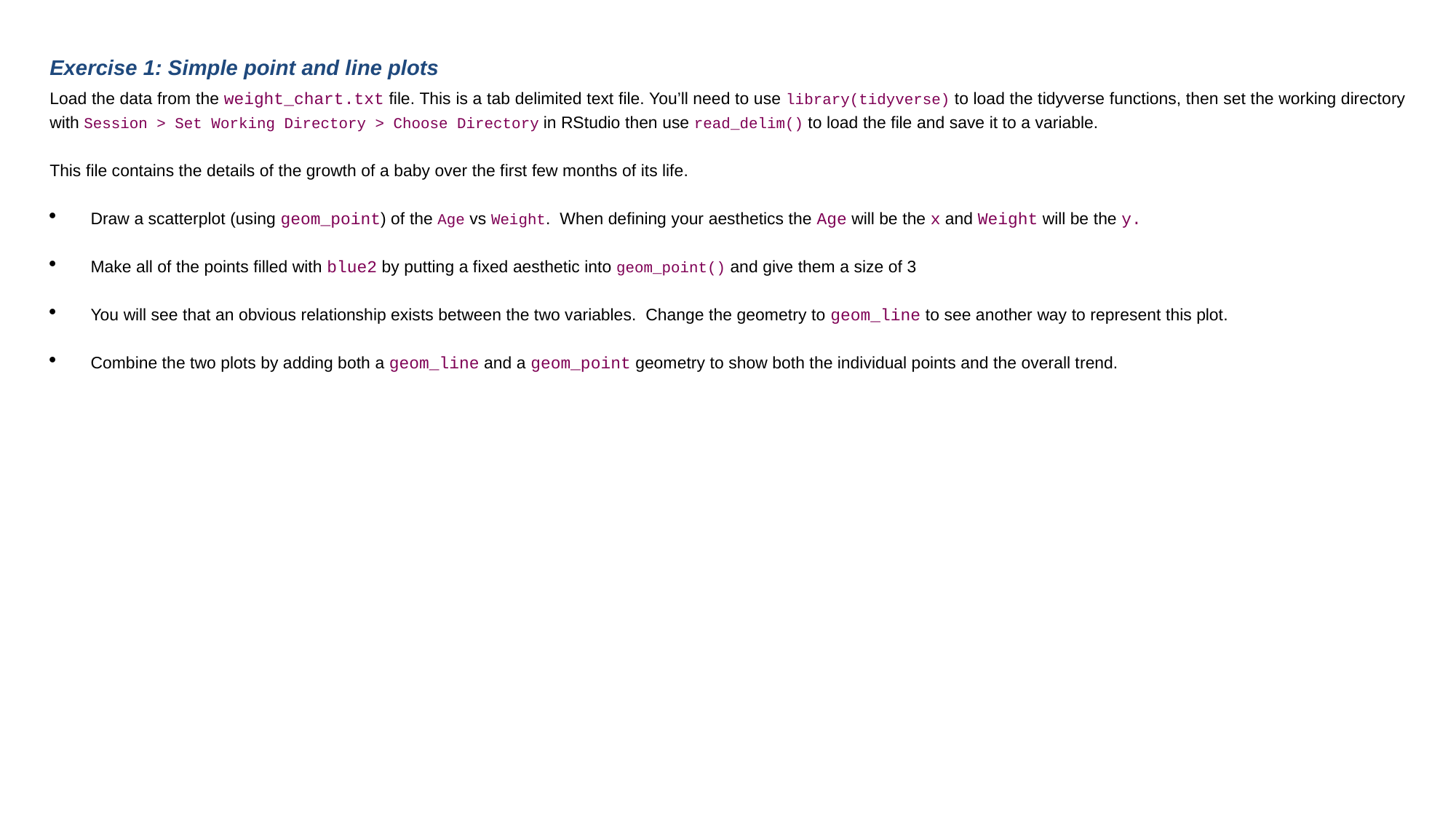

Exercise 1: Simple point and line plots
Load the data from the weight_chart.txt file. This is a tab delimited text file. You’ll need to use library(tidyverse) to load the tidyverse functions, then set the working directory with Session > Set Working Directory > Choose Directory in RStudio then use read_delim() to load the file and save it to a variable.

This file contains the details of the growth of a baby over the first few months of its life.

Draw a scatterplot (using geom_point) of the Age vs Weight.  When defining your aesthetics the Age will be the x and Weight will be the y.

Make all of the points filled with blue2 by putting a fixed aesthetic into geom_point() and give them a size of 3

You will see that an obvious relationship exists between the two variables.  Change the geometry to geom_line to see another way to represent this plot.

Combine the two plots by adding both a geom_line and a geom_point geometry to show both the individual points and the overall trend.